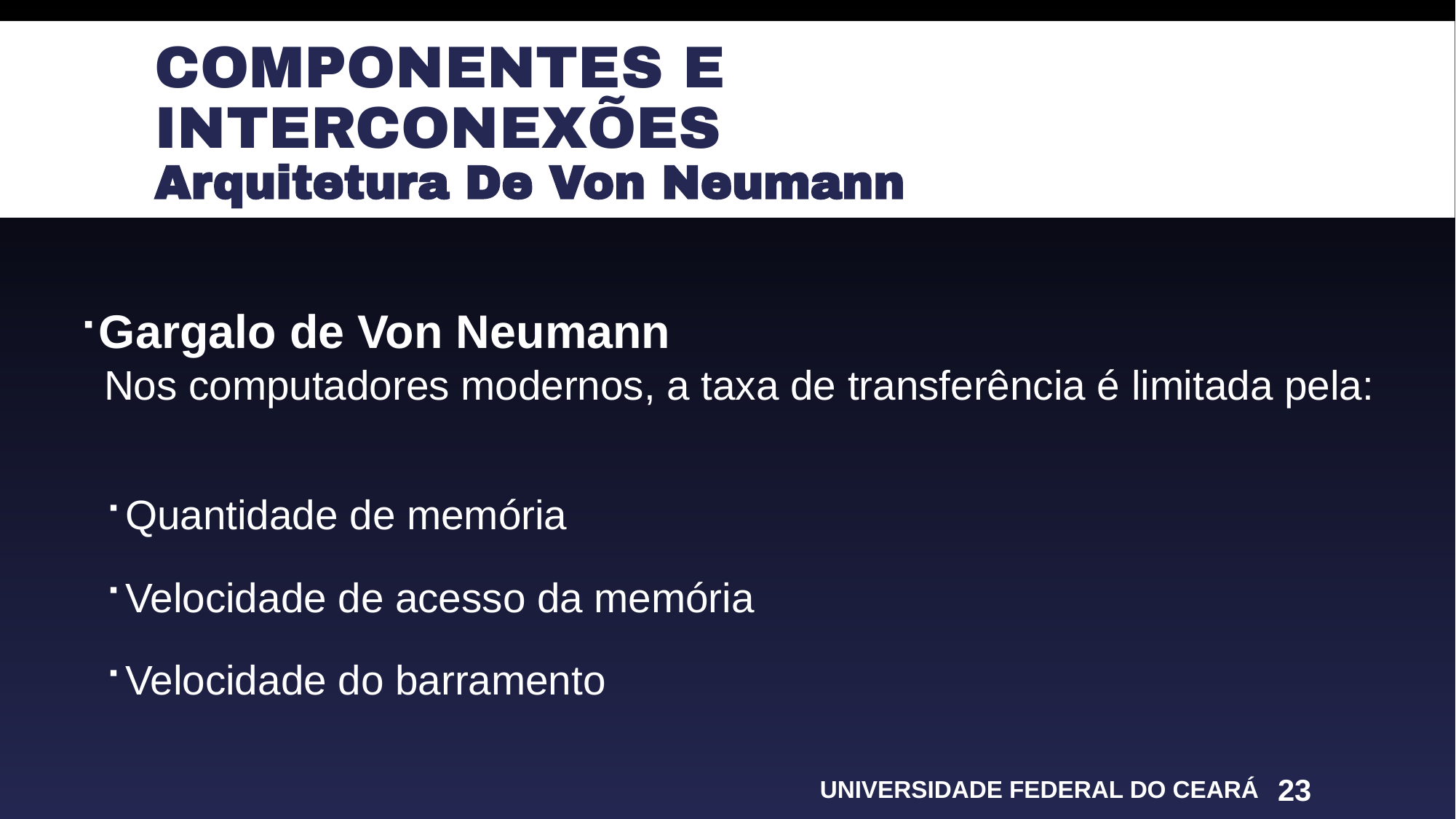

# Componentes e interconexões Arquitetura De Von Neumann

Gargalo de Von Neumann
Nos computadores modernos, a taxa de transferência é limitada pela:

Quantidade de memória
Velocidade de acesso da memória
Velocidade do barramento
UNIVERSIDADE FEDERAL DO CEARÁ
23